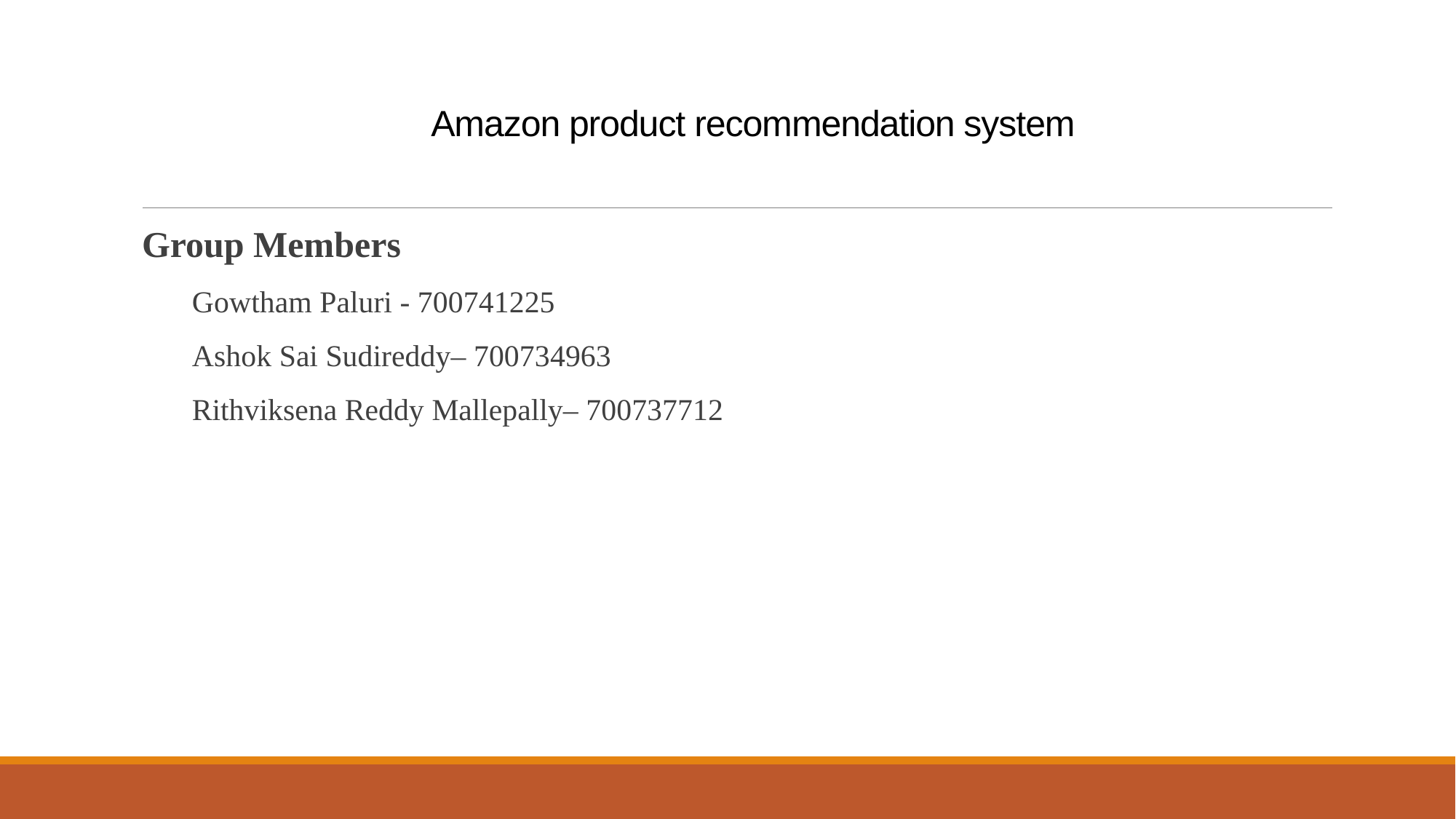

# Amazon product recommendation system
Group Members
        Gowtham Paluri - 700741225
        Ashok Sai Sudireddy– 700734963
        Rithviksena Reddy Mallepally– 700737712